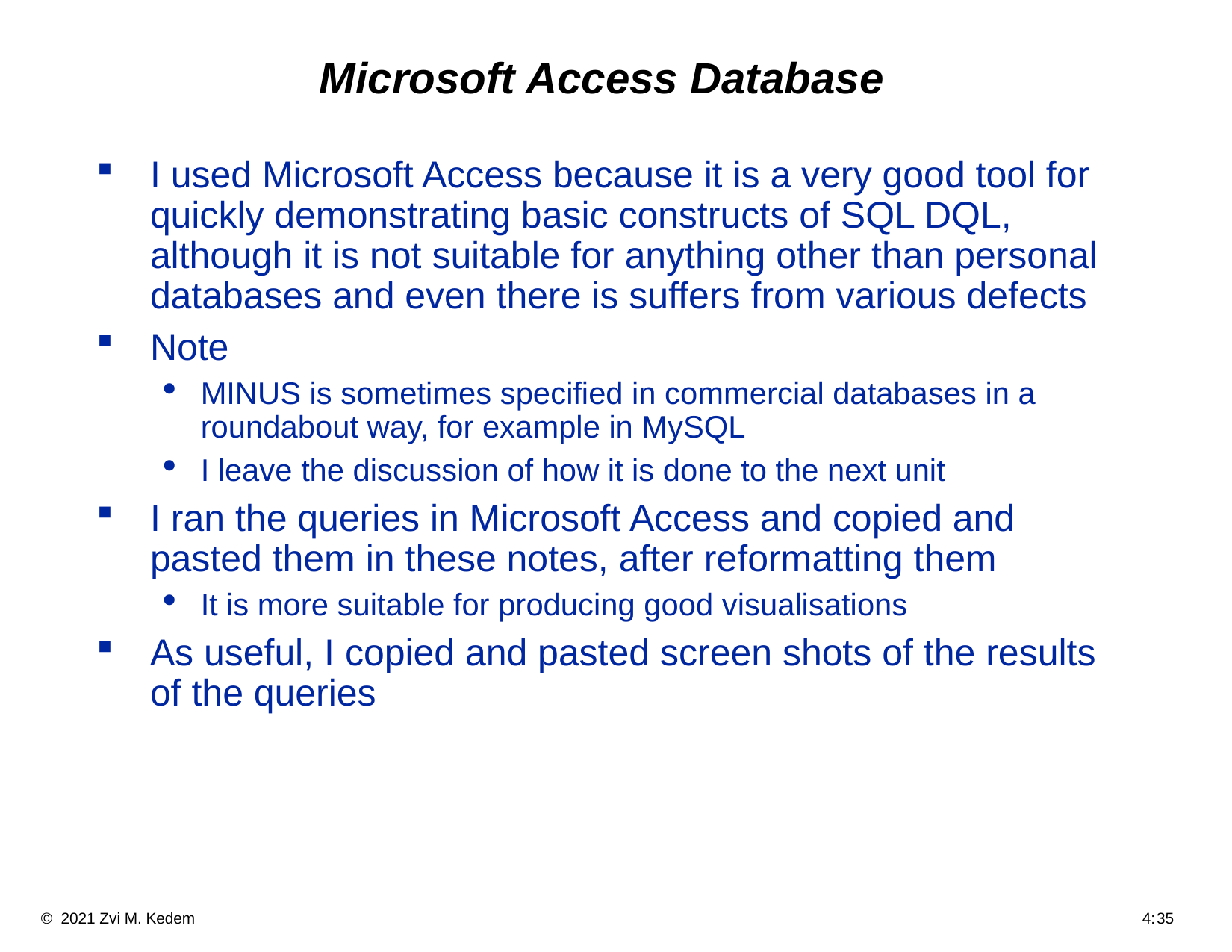

# Microsoft Access Database
I used Microsoft Access because it is a very good tool for quickly demonstrating basic constructs of SQL DQL, although it is not suitable for anything other than personal databases and even there is suffers from various defects
Note
MINUS is sometimes specified in commercial databases in a roundabout way, for example in MySQL
I leave the discussion of how it is done to the next unit
I ran the queries in Microsoft Access and copied and pasted them in these notes, after reformatting them
It is more suitable for producing good visualisations
As useful, I copied and pasted screen shots of the results of the queries